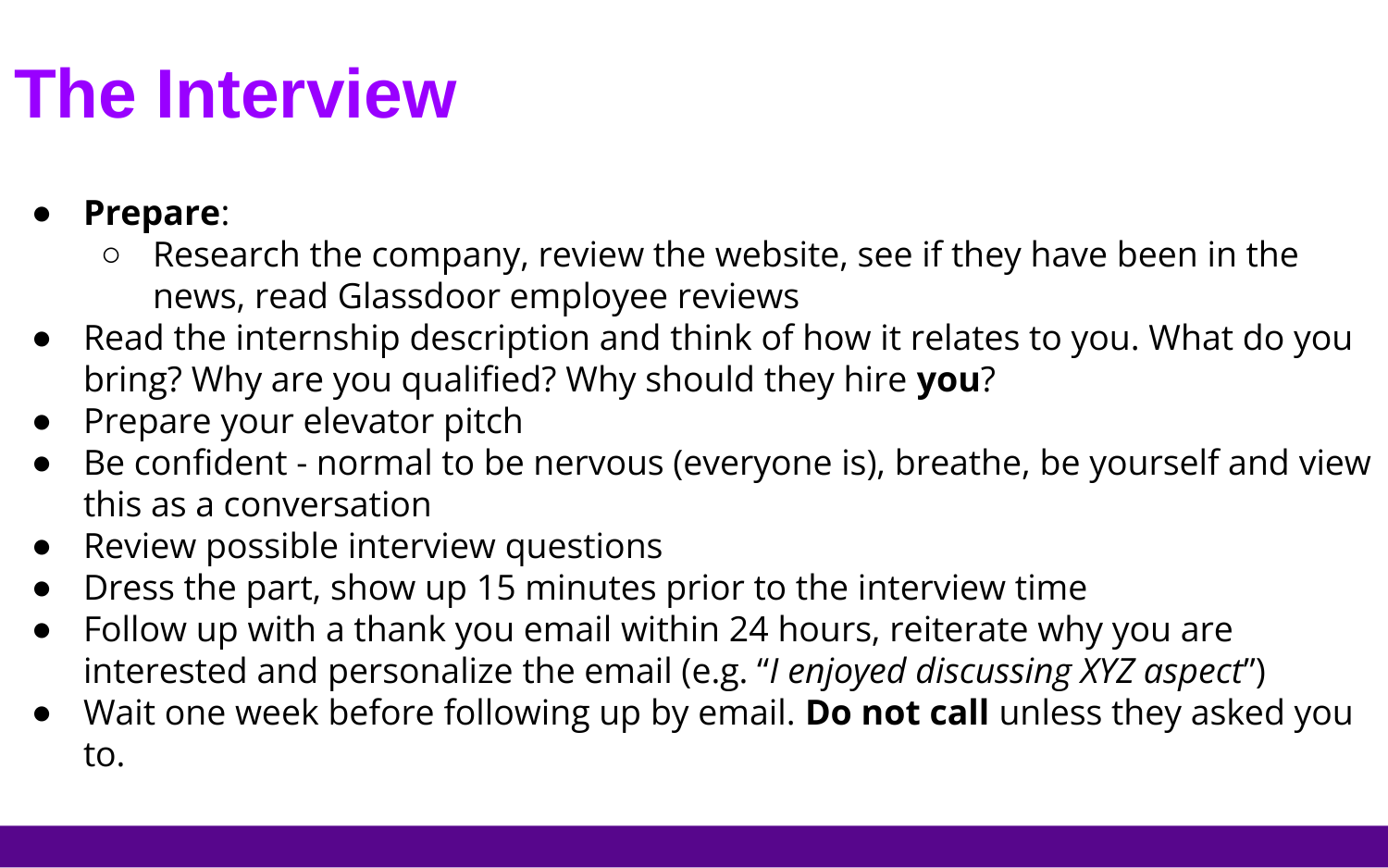

The Interview

Prepare:
Research the company, review the website, see if they have been in the news, read Glassdoor employee reviews
Read the internship description and think of how it relates to you. What do you bring? Why are you qualified? Why should they hire you?
Prepare your elevator pitch
Be confident - normal to be nervous (everyone is), breathe, be yourself and view this as a conversation
Review possible interview questions
Dress the part, show up 15 minutes prior to the interview time
Follow up with a thank you email within 24 hours, reiterate why you are interested and personalize the email (e.g. “I enjoyed discussing XYZ aspect”)
Wait one week before following up by email. Do not call unless they asked you to.